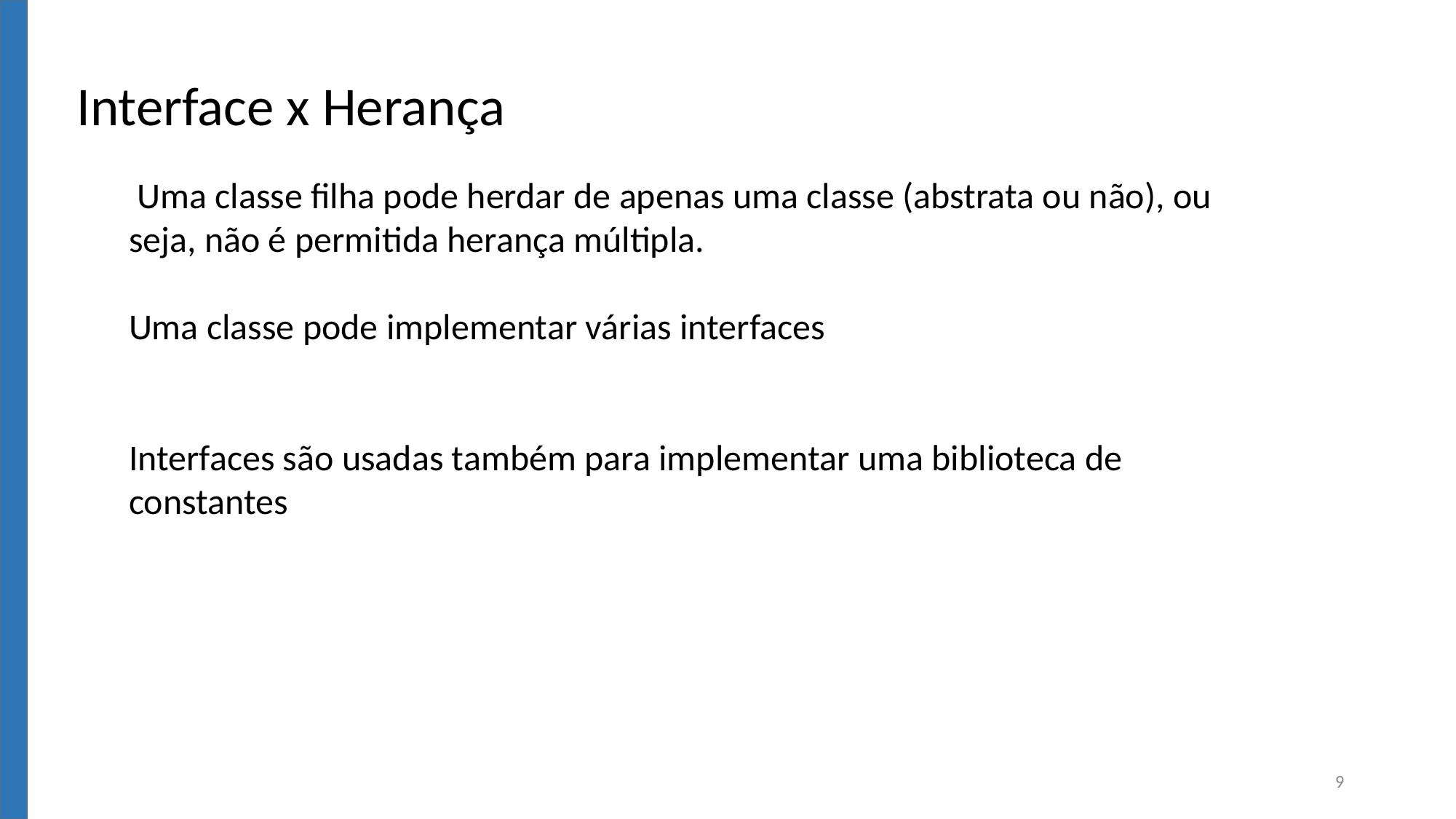

Interface x Herança

 Uma classe filha pode herdar de apenas uma classe (abstrata ou não), ou seja, não é permitida herança múltipla.

Uma classe pode implementar várias interfaces

Interfaces são usadas também para implementar uma biblioteca de constantes

9